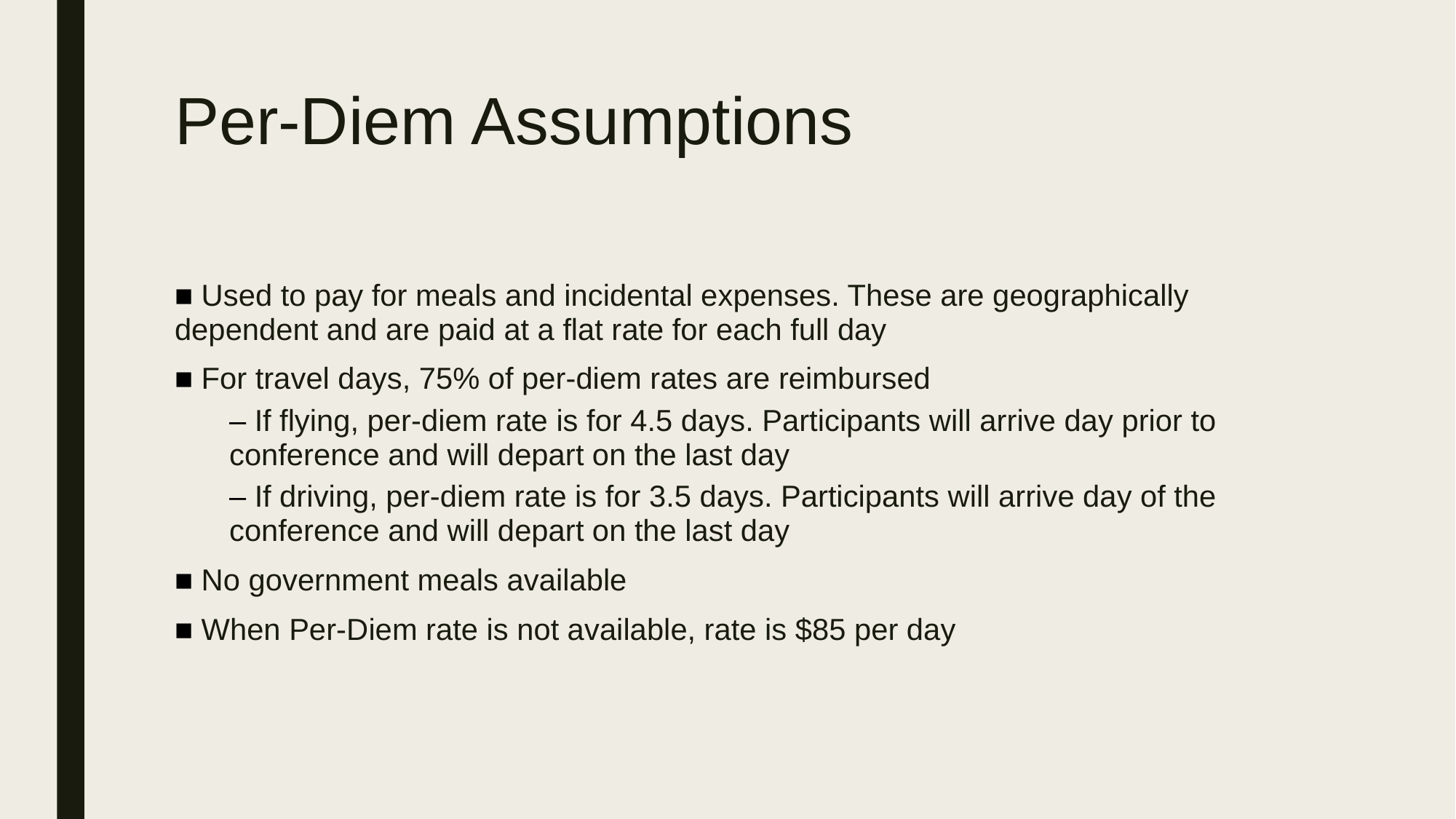

# Per-Diem Assumptions
■ Used to pay for meals and incidental expenses. These are geographically dependent and are paid at a flat rate for each full day
■ For travel days, 75% of per-diem rates are reimbursed
– If flying, per-diem rate is for 4.5 days. Participants will arrive day prior to conference and will depart on the last day
– If driving, per-diem rate is for 3.5 days. Participants will arrive day of the conference and will depart on the last day
■ No government meals available
■ When Per-Diem rate is not available, rate is $85 per day